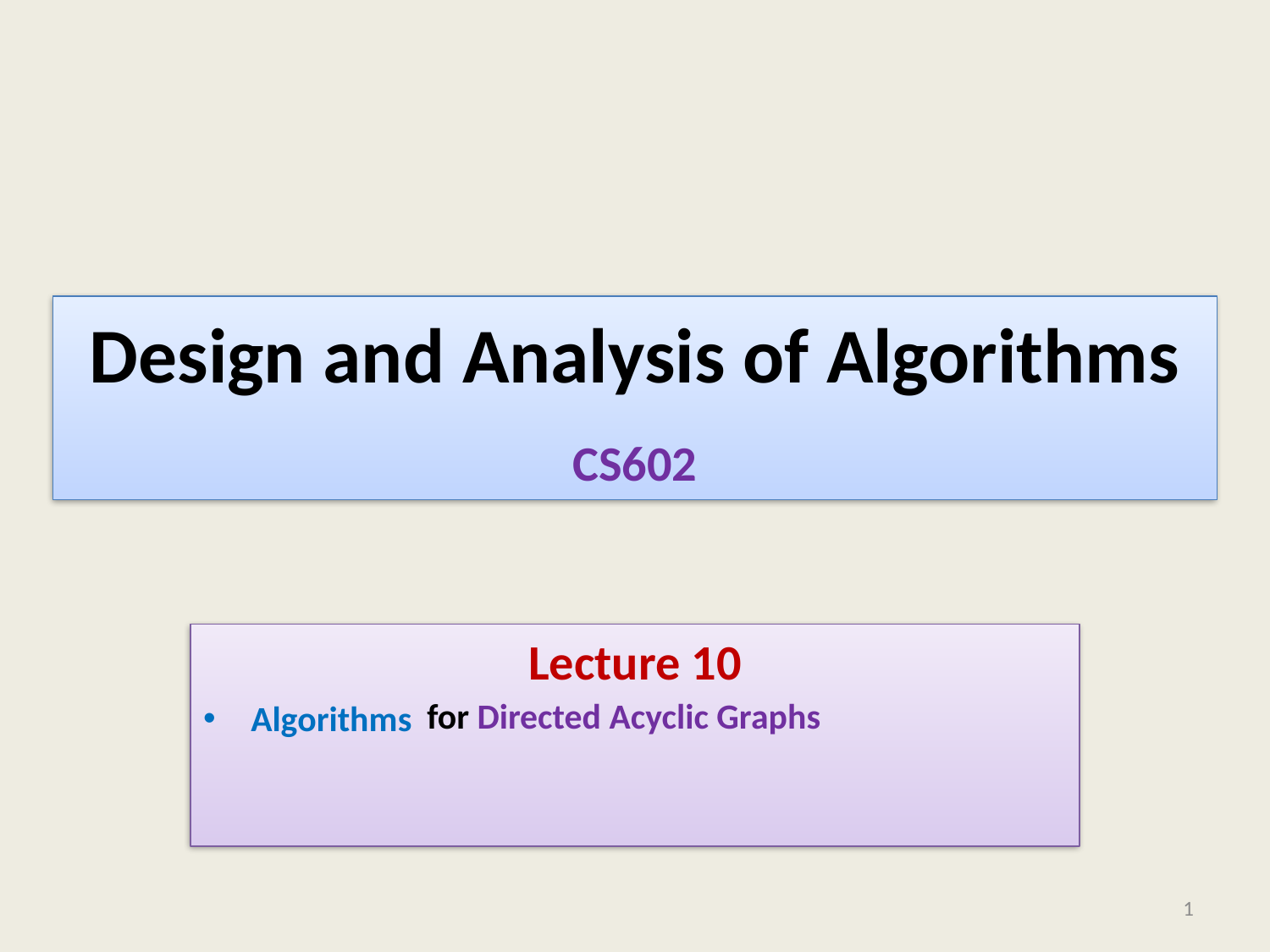

# Design and Analysis of Algorithms
CS602
Lecture 10
Algorithms
for Directed Acyclic Graphs
1